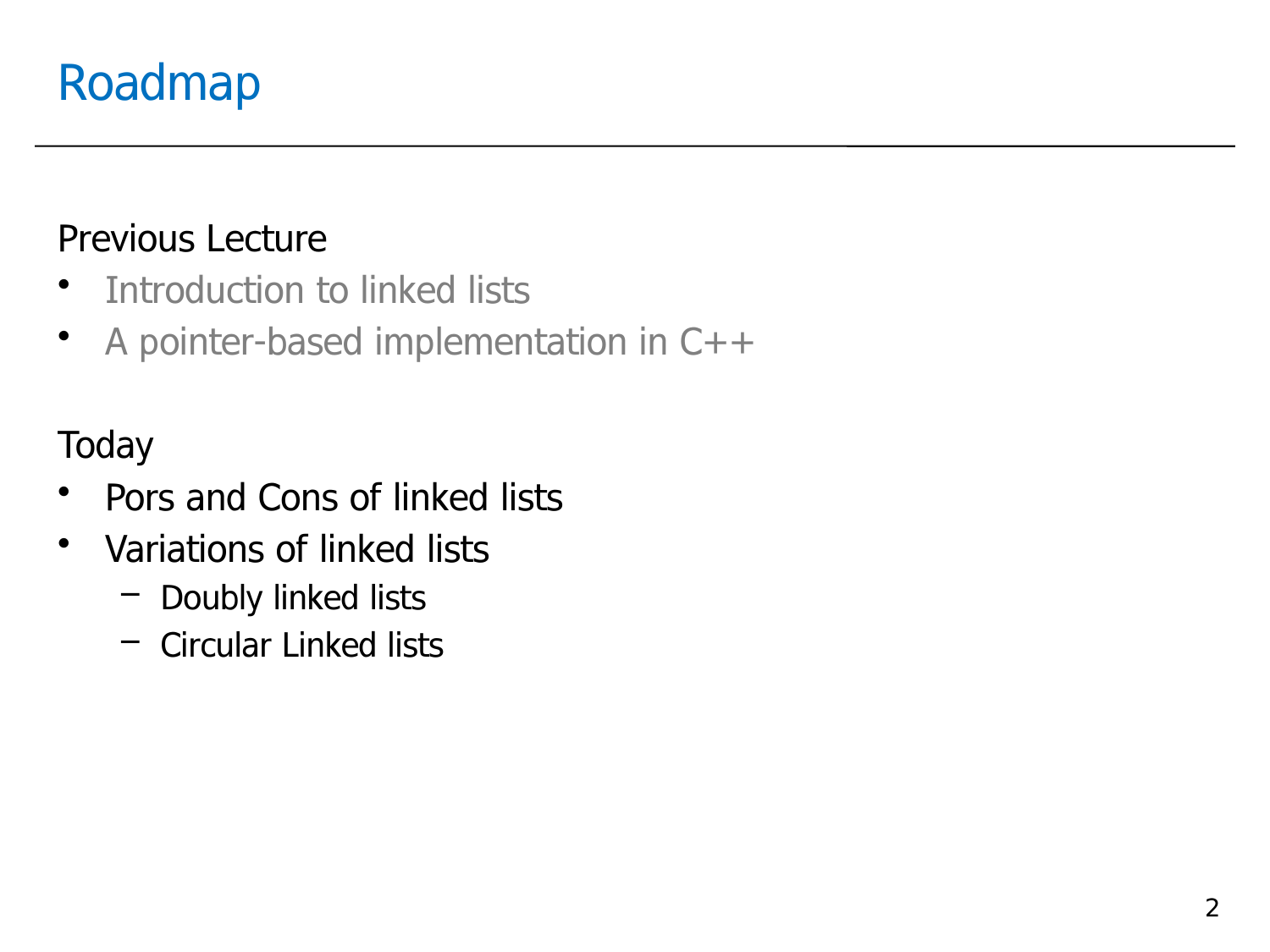

# Roadmap

Previous Lecture
Introduction to linked lists
A pointer-based implementation in C++

Today
Pors and Cons of linked lists
Variations of linked lists
Doubly linked lists
Circular Linked lists

2